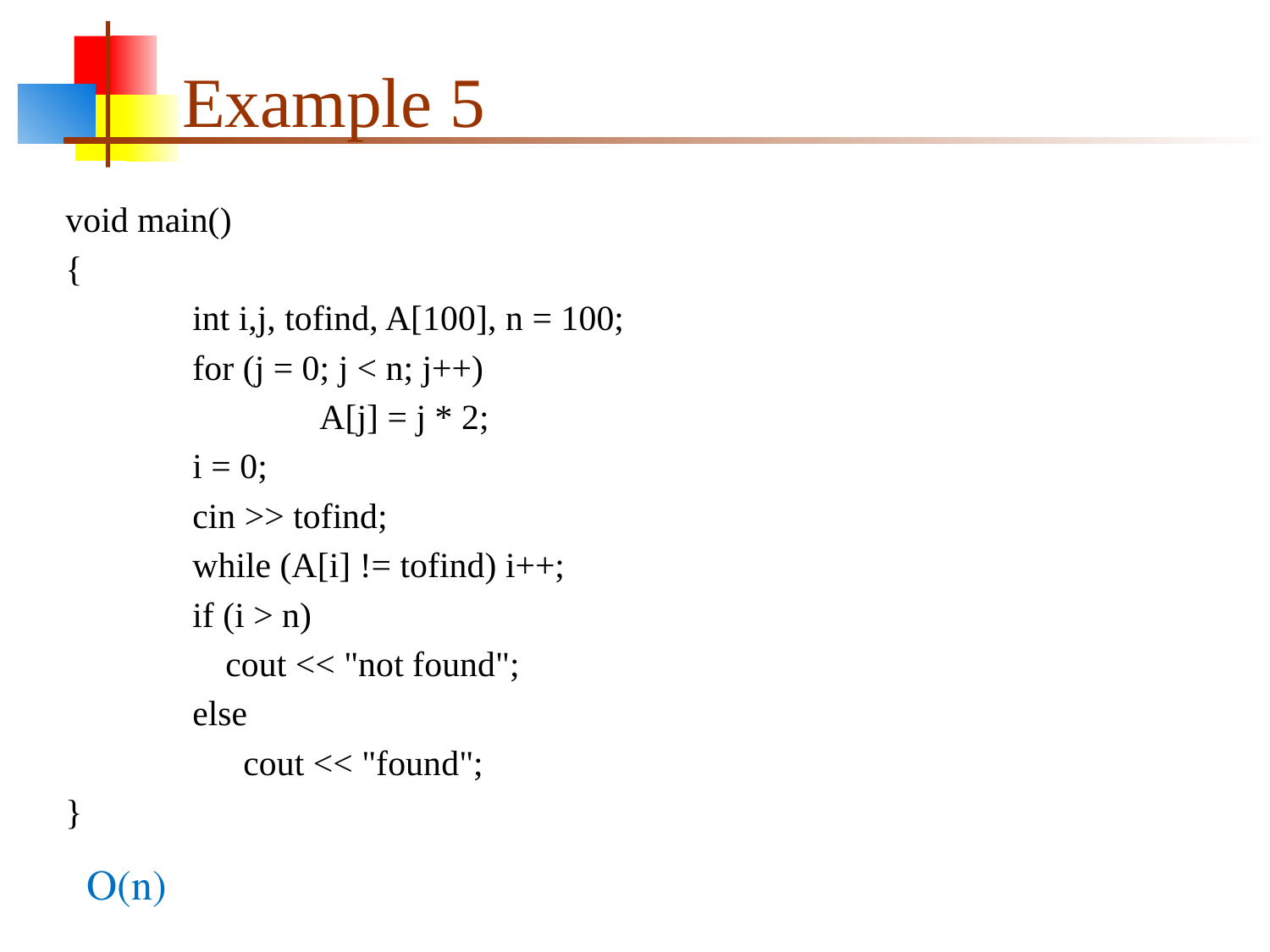

# Example 5
void main()
{
	int i,j, tofind, A[100], n = 100;
	for (j = 0; j < n; j++)
		A[j] = j * 2;
	i = 0;
	cin >> tofind;
	while (A[i] != tofind) i++;
	if (i > n)
                  cout << "not found";
	else
                    cout << "found";
}
O(n)